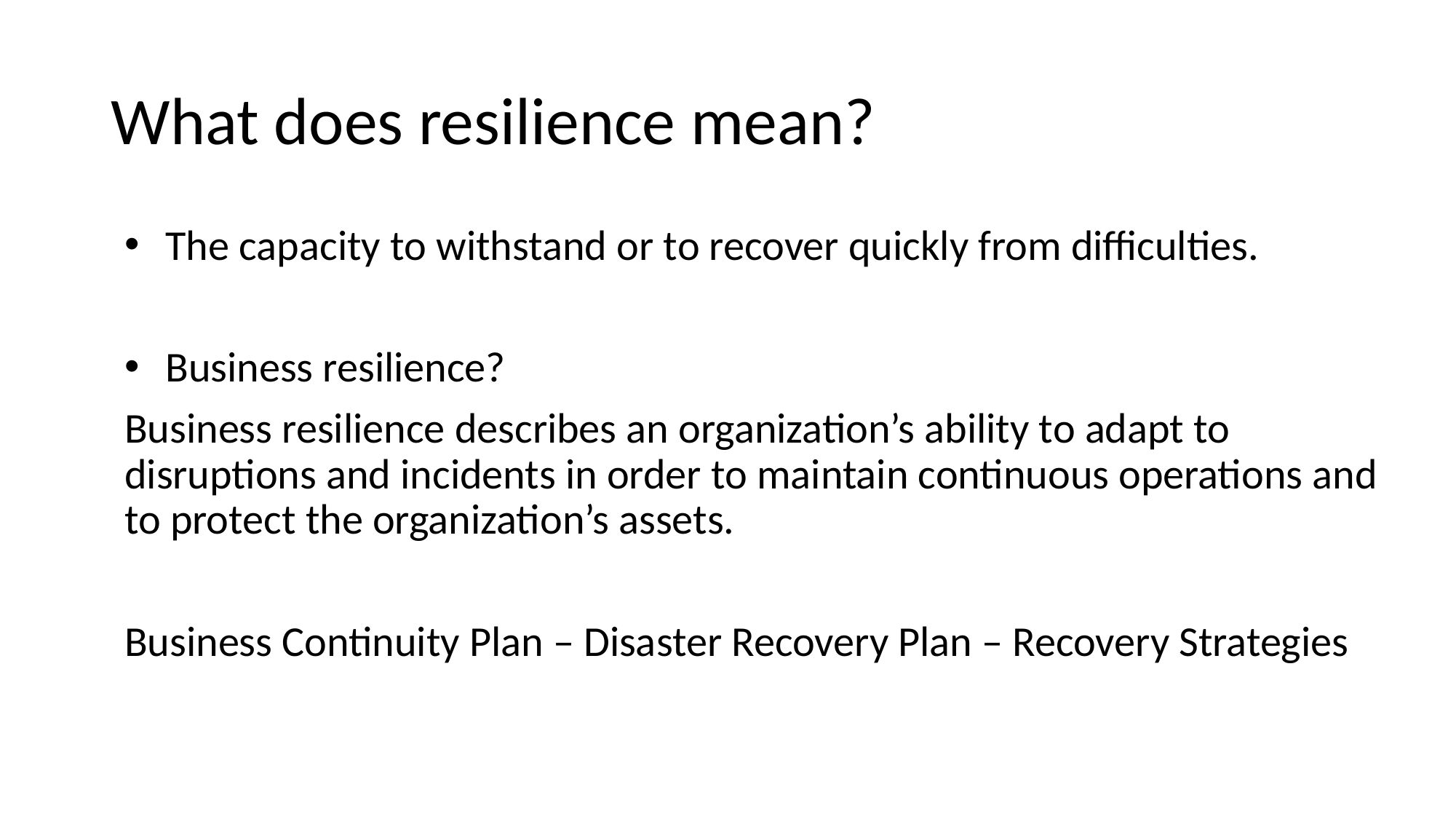

# What does resilience mean?
The capacity to withstand or to recover quickly from difficulties.

Business resilience?
Business resilience describes an organization’s ability to adapt to disruptions and incidents in order to maintain continuous operations and to protect the organization’s assets.

Business Continuity Plan – Disaster Recovery Plan – Recovery Strategies